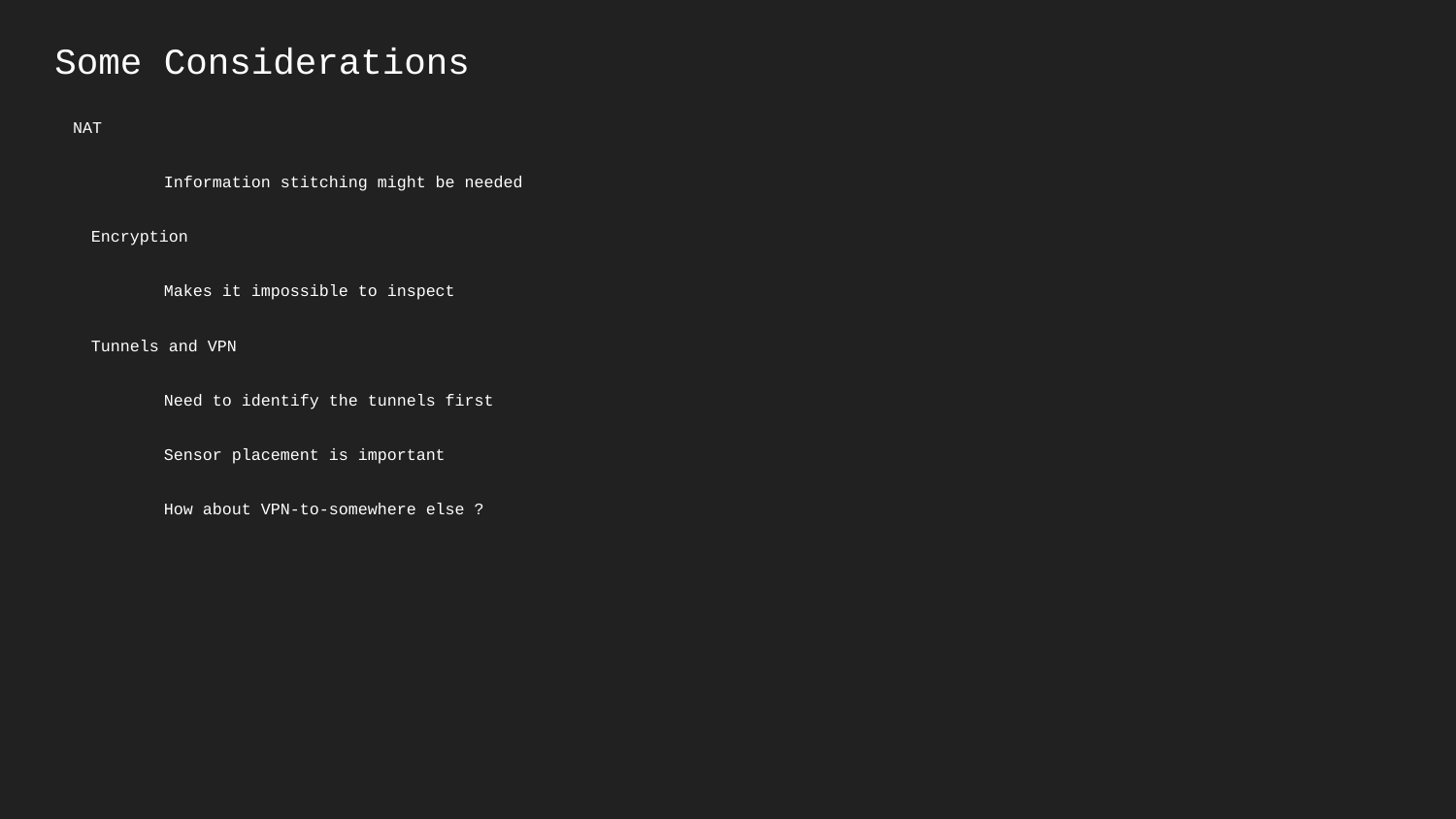

Some Considerations
NAT
Information stitching might be needed
Encryption
Makes it impossible to inspect
Tunnels and VPN
Need to identify the tunnels first
Sensor placement is important
How about VPN-to-somewhere else ?